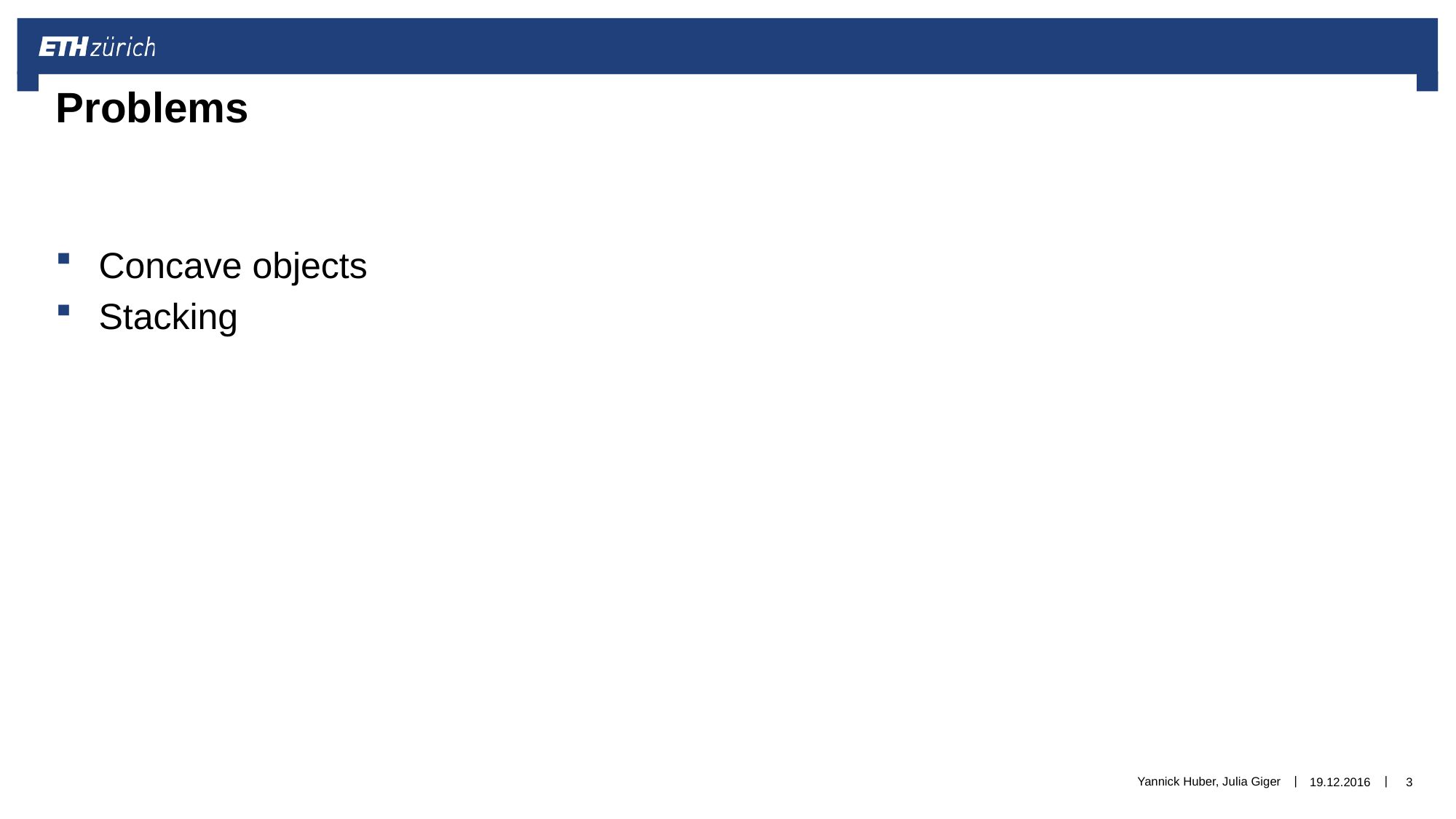

# Problems
Concave objects
Stacking
Yannick Huber, Julia Giger
19.12.2016
3